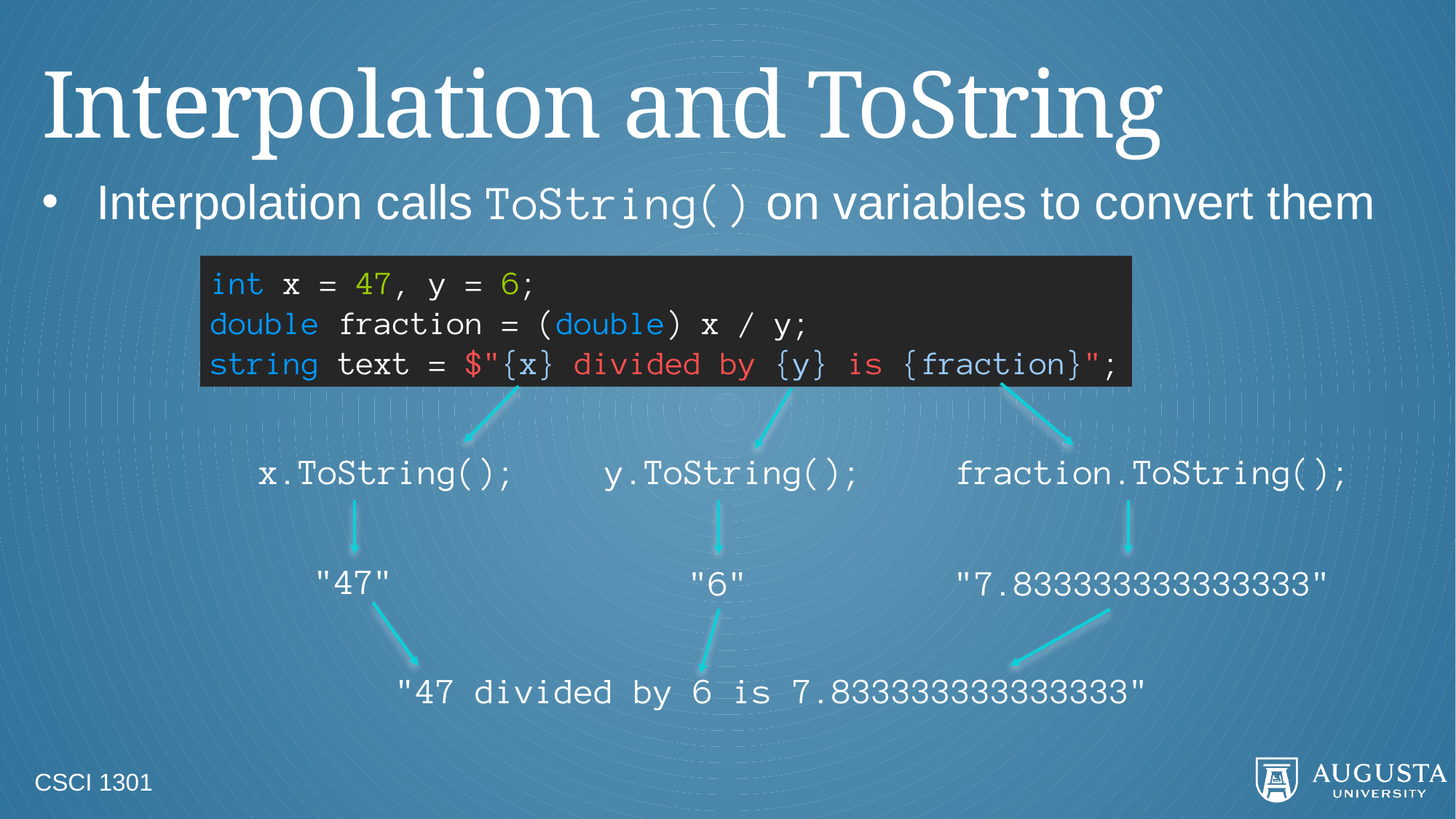

# Interpolation and ToString
Interpolation calls ToString() on variables to convert them
int x = 47, y = 6;
double fraction = (double) x / y;
string text = $"{x} divided by {y} is {fraction}";
x.ToString();
y.ToString();
fraction.ToString();
"47"
"6"
"7.833333333333333"
"47 divided by 6 is 7.833333333333333"
CSCI 1301